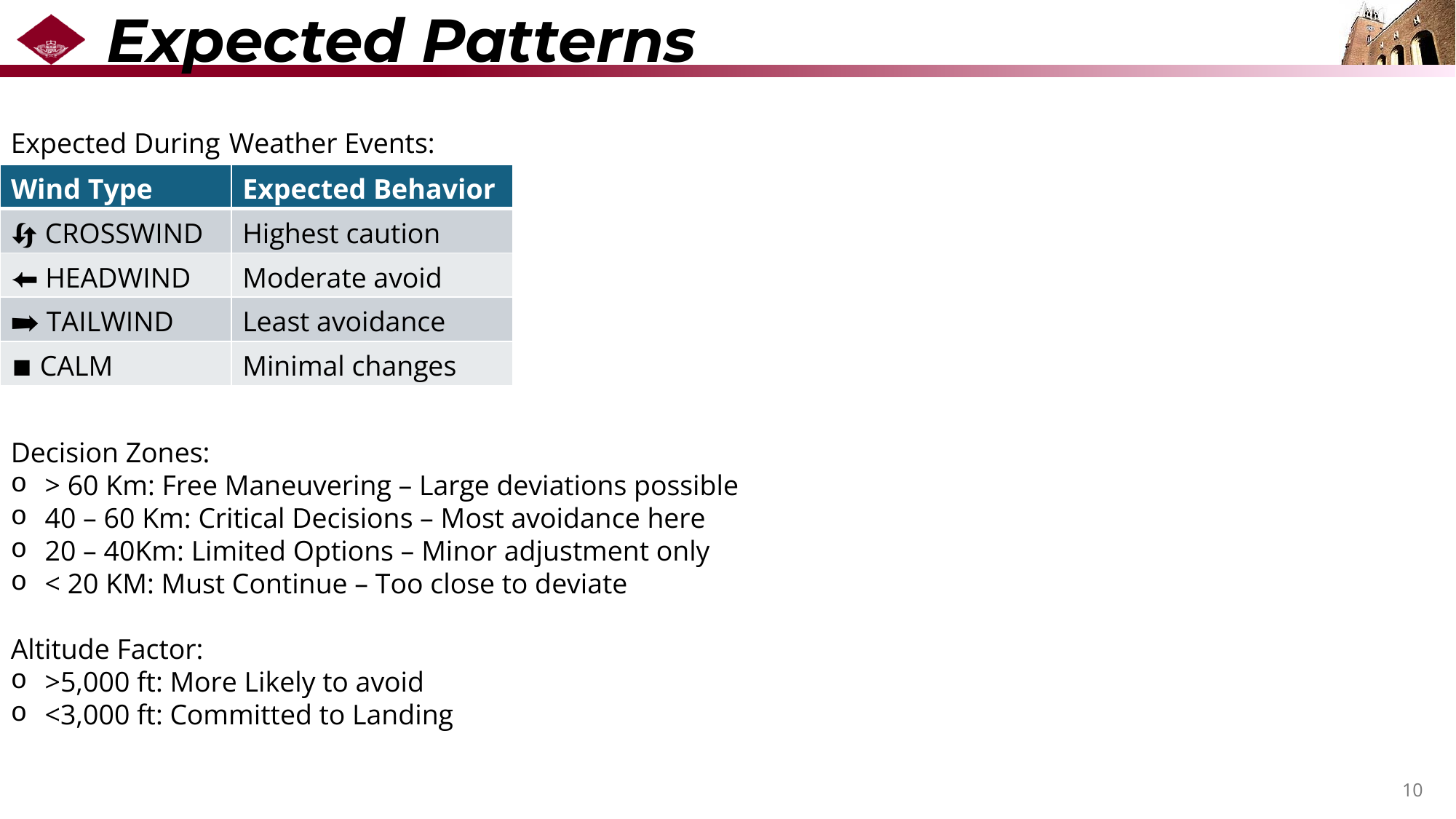

# Expected Patterns
Expected During 	Weather Events:
| Wind Type | Expected Behavior |
| --- | --- |
| 🔄 CROSSWIND | Highest caution |
| ⬅️ HEADWIND | Moderate avoid |
| ➡️ TAILWIND | Least avoidance |
| ⏹️ CALM | Minimal changes |
Decision Zones:
> 60 Km: Free Maneuvering – Large deviations possible
40 – 60 Km: Critical Decisions – Most avoidance here
20 – 40Km: Limited Options – Minor adjustment only
< 20 KM: Must Continue – Too close to deviate

Altitude Factor:
>5,000 ft: More Likely to avoid
<3,000 ft: Committed to Landing

10